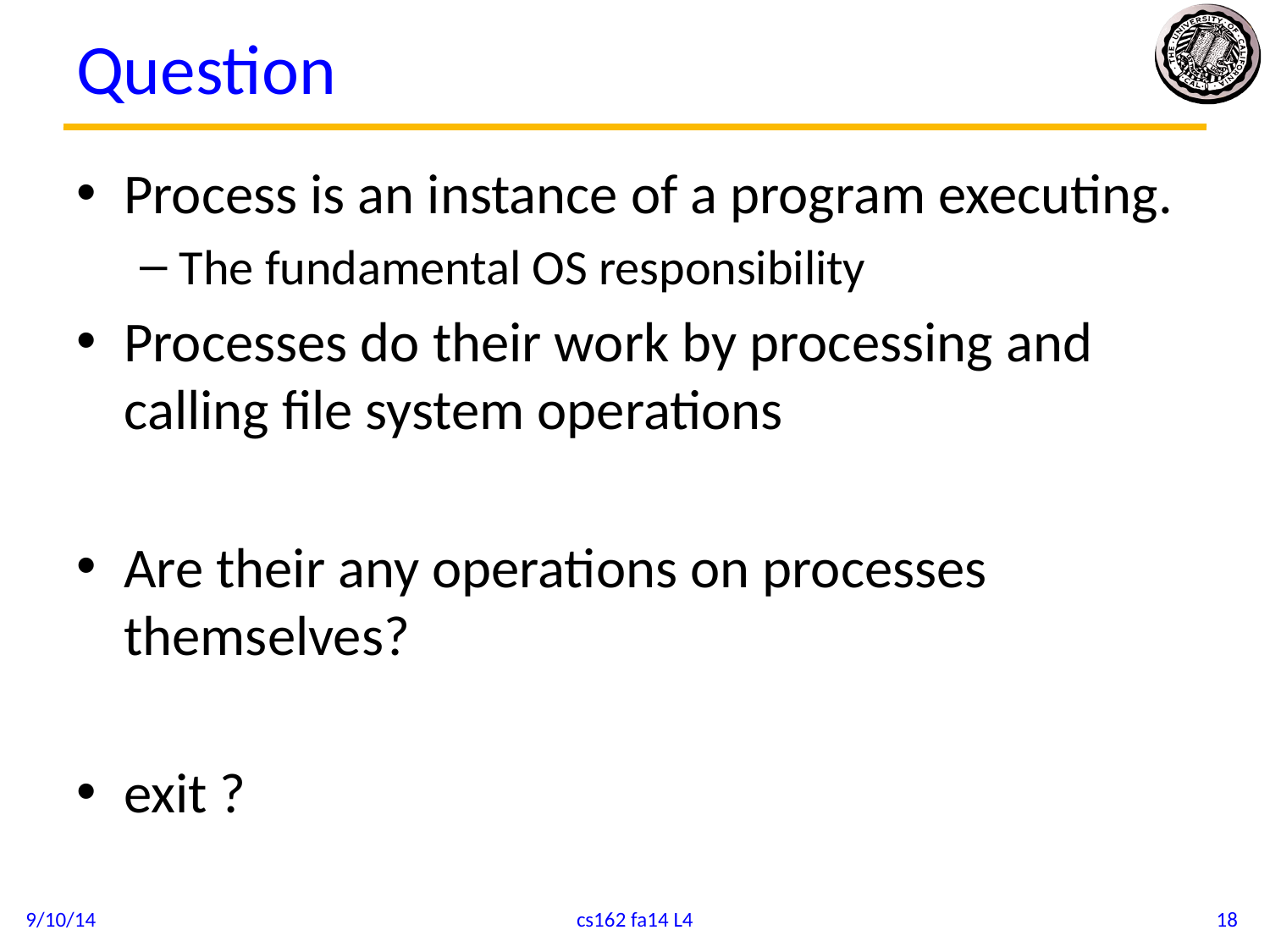

# Question
Process is an instance of a program executing.
The fundamental OS responsibility
Processes do their work by processing and calling file system operations

Are their any operations on processes themselves?

exit ?
9/10/14
cs162 fa14 L4
18